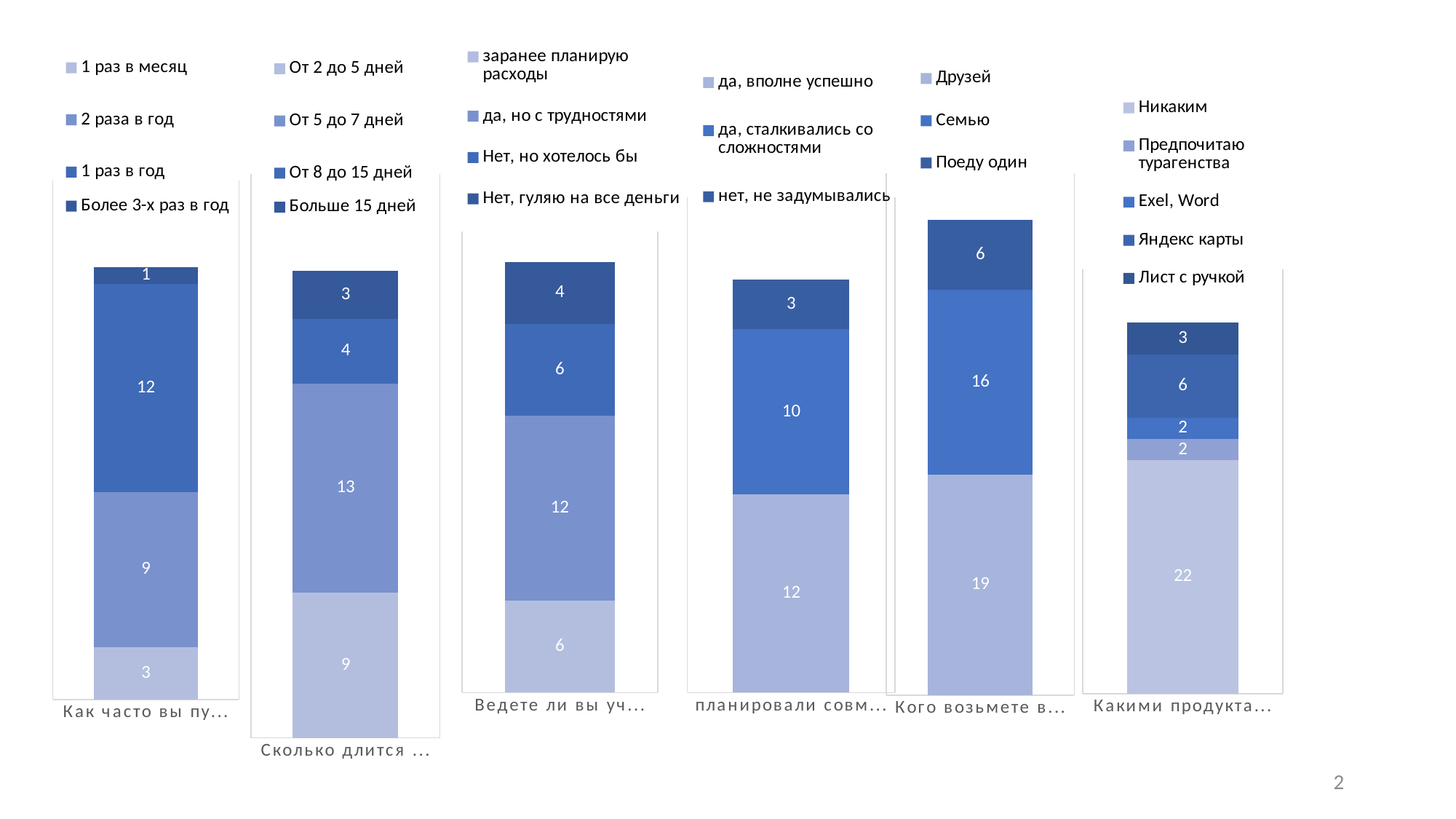

### Chart

| Category | От 2 до 5 дней
 | От 5 до 7 дней
 | От 8 до 15 дней | Больше 15 дней |
|---|---|---|---|---|
| Сколько длится ваше путешествие (в среднем)?  | 9.0 | 13.0 | 4.0 | 3.0 |

### Chart

| Category | 1 раз в месяц
 | 2 раза в год
 | 1 раз в год | Более 3-х раз в год |
|---|---|---|---|---|
| Как часто вы путешествуете?  | 3.0 | 9.0 | 12.0 | 1.0 |

### Chart

| Category | заранее планирую
расходы | да, но с трудностями | Нет, но хотелось бы | Нет, гуляю на все деньги |
|---|---|---|---|---|
| Ведете ли вы учет финансовых расходов? | 6.0 | 12.0 | 6.0 | 4.0 |

### Chart

| Category | Друзей | Семью | Поеду один |
|---|---|---|---|
| Кого возьмете в путешествие? | 19.0 | 16.0 | 6.0 |

### Chart

| Category | да, вполне успешно | да, сталкивались со сложностями | нет, не задумывались |
|---|---|---|---|
| планировали совместные путешествия с друзьями/ коллегами? | 12.0 | 10.0 | 3.0 |

### Chart

| Category | Никаким | Предпочитаю турагенства | Exel, Word | Яндекс карты | Лист с ручкой |
|---|---|---|---|---|---|
| Какими продуктами пользовались для планирования поездок? | 22.0 | 2.0 | 2.0 | 6.0 | 3.0 |
2